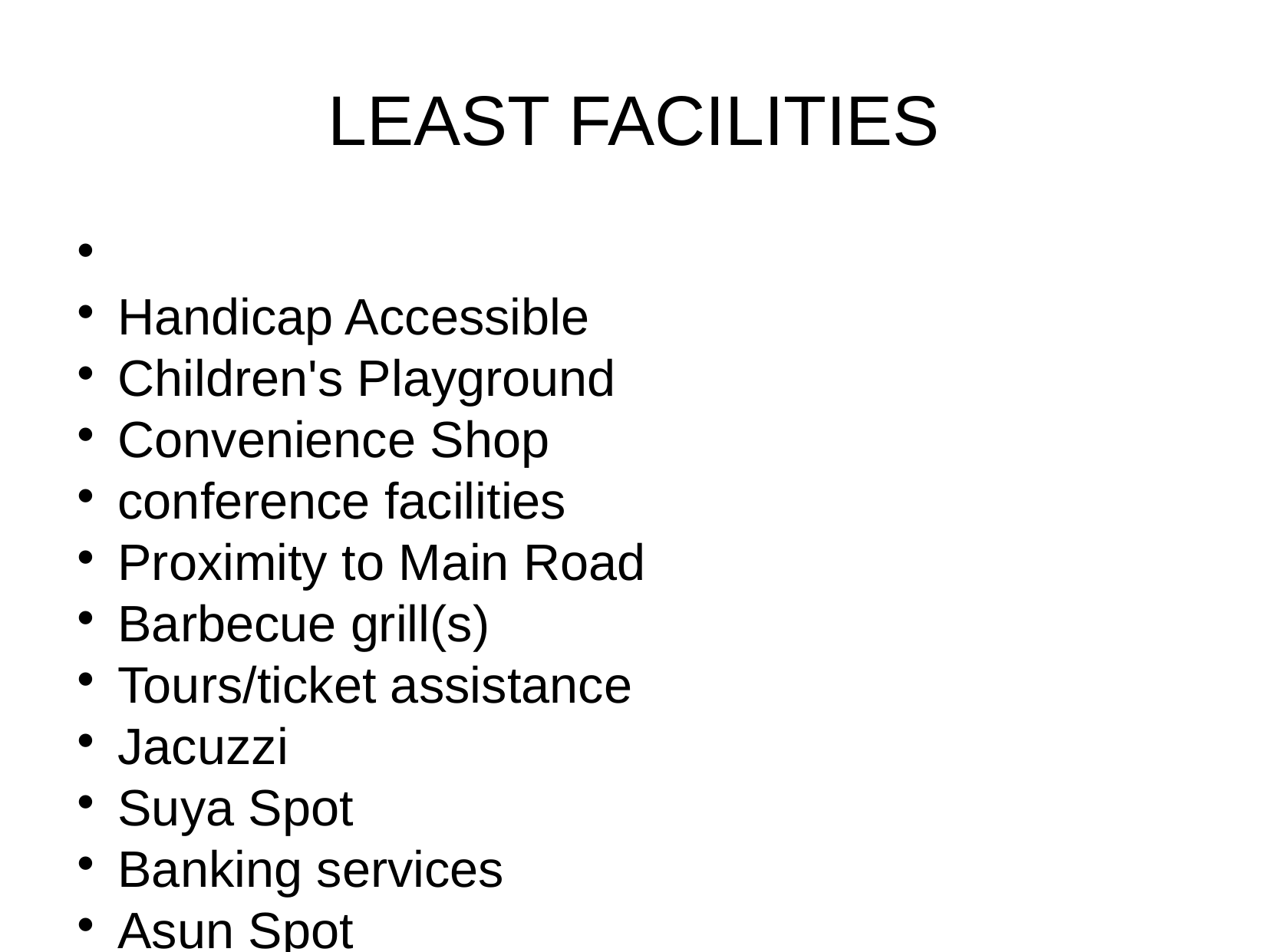

LEAST FACILITIES

Handicap Accessible
Children's Playground
Convenience Shop
conference facilities
Proximity to Main Road
Barbecue grill(s)
Tours/ticket assistance
Jacuzzi
Suya Spot
Banking services
Asun Spot